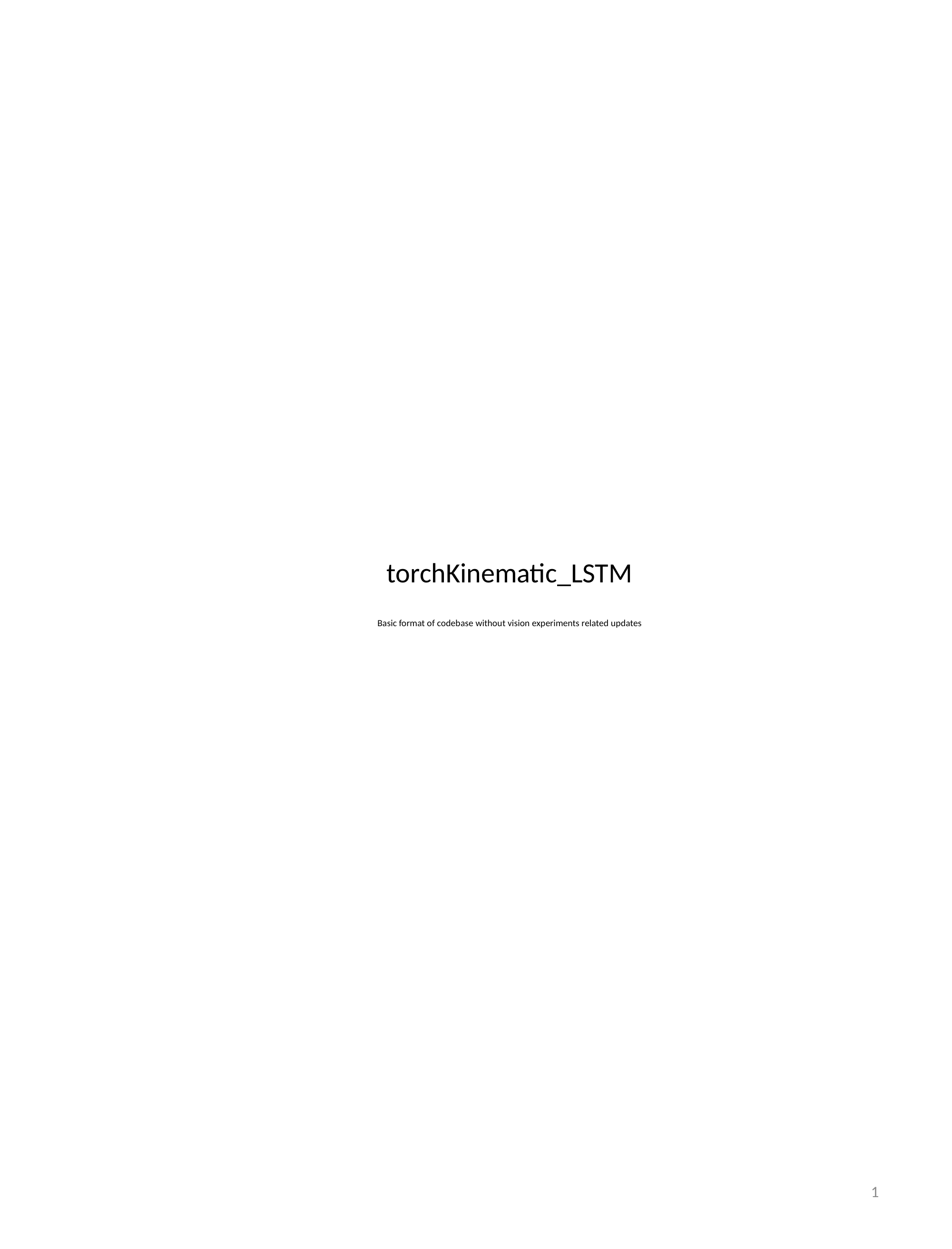

# torchKinematic_LSTM Basic format of codebase without vision experiments related updates
1